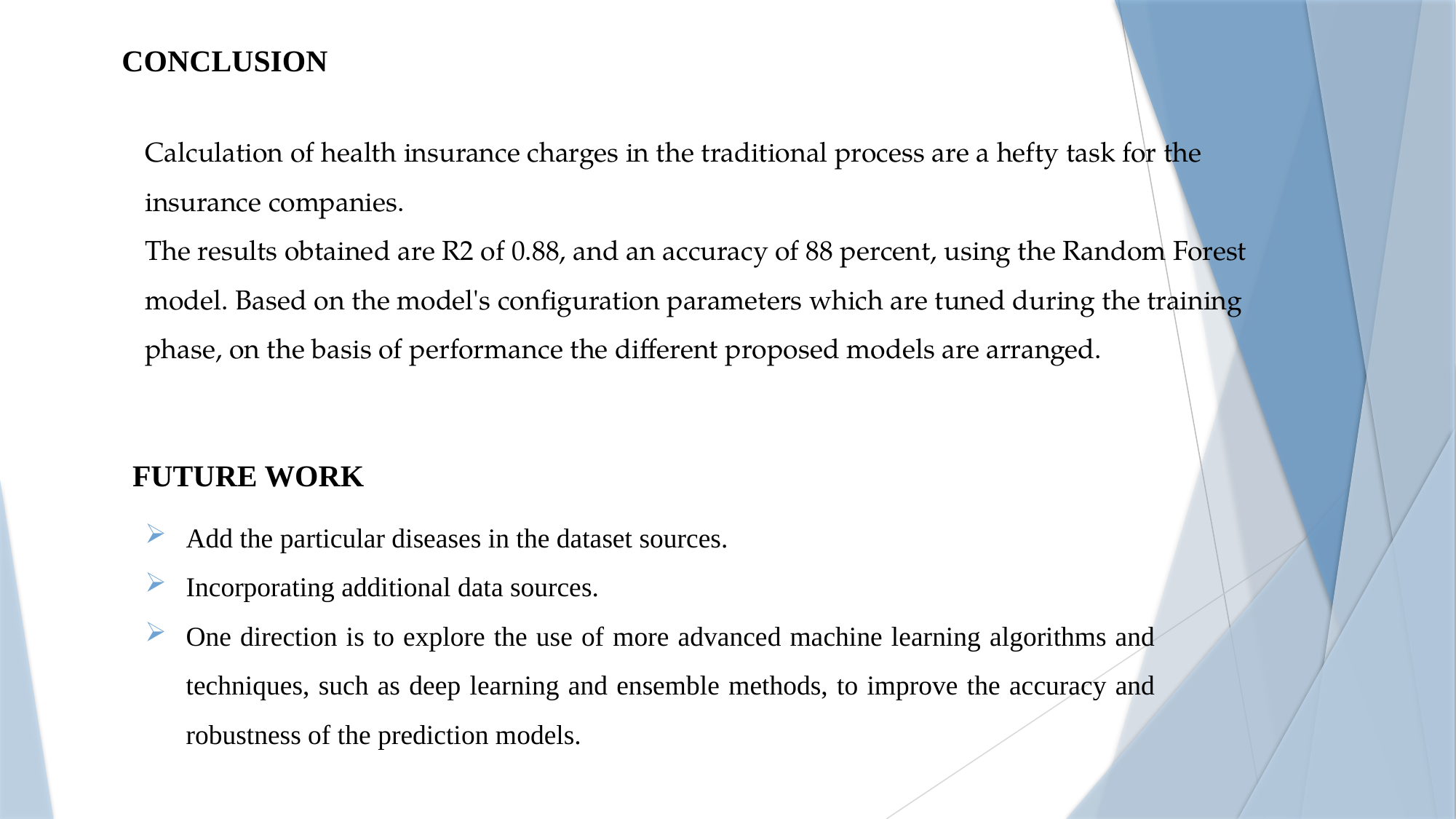

CONCLUSION
Calculation of health insurance charges in the traditional process are a hefty task for the insurance companies.
The results obtained are R2 of 0.88, and an accuracy of 88 percent, using the Random Forest model. Based on the model's configuration parameters which are tuned during the training phase, on the basis of performance the different proposed models are arranged.

FUTURE WORK
Add the particular diseases in the dataset sources.
Incorporating additional data sources.
One direction is to explore the use of more advanced machine learning algorithms and techniques, such as deep learning and ensemble methods, to improve the accuracy and robustness of the prediction models.